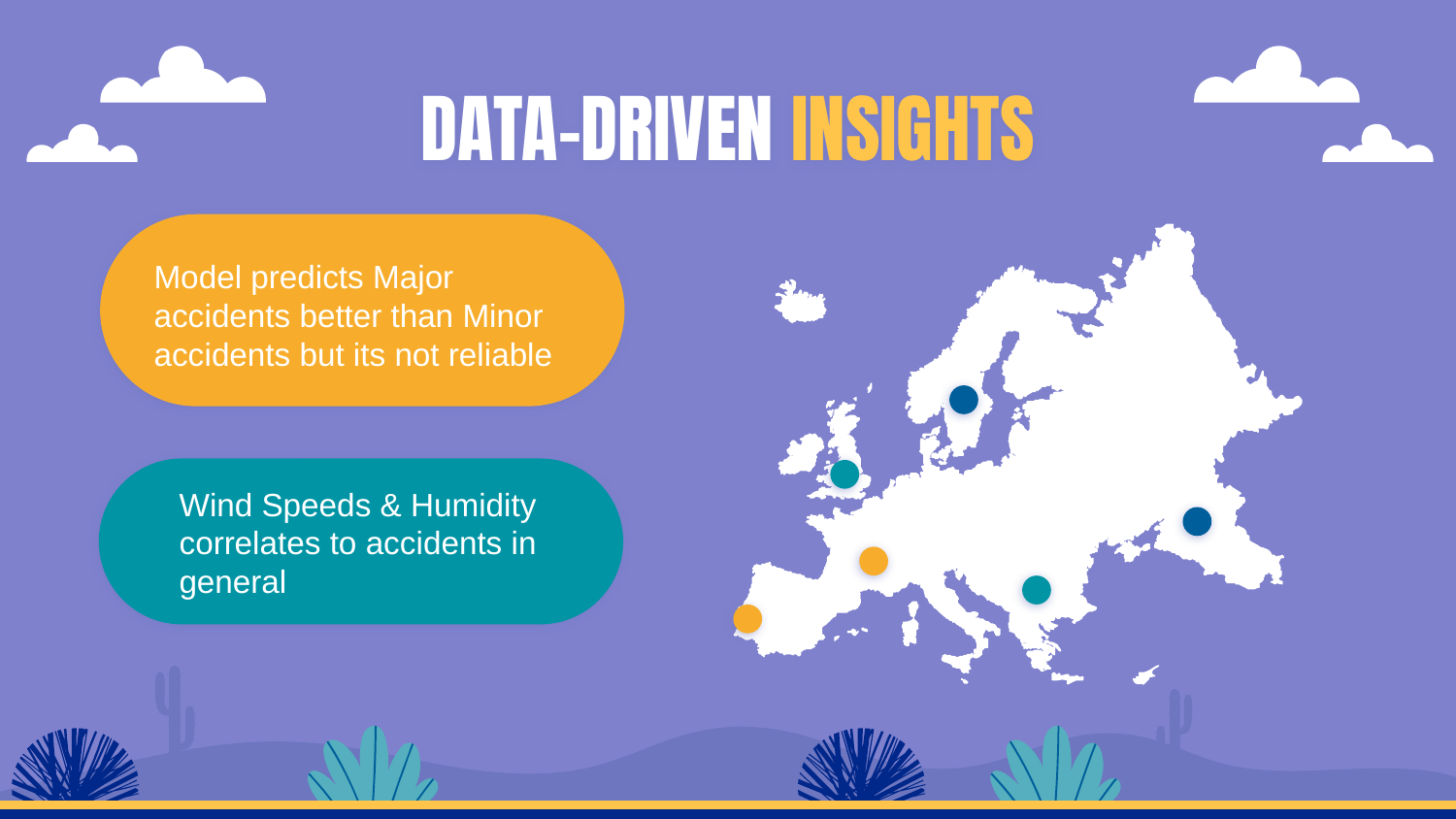

# DATA-DRIVEN INSIGHTS

Model predicts Major accidents better than Minor accidents but its not reliable

Wind Speeds & Humidity correlates to accidents in general